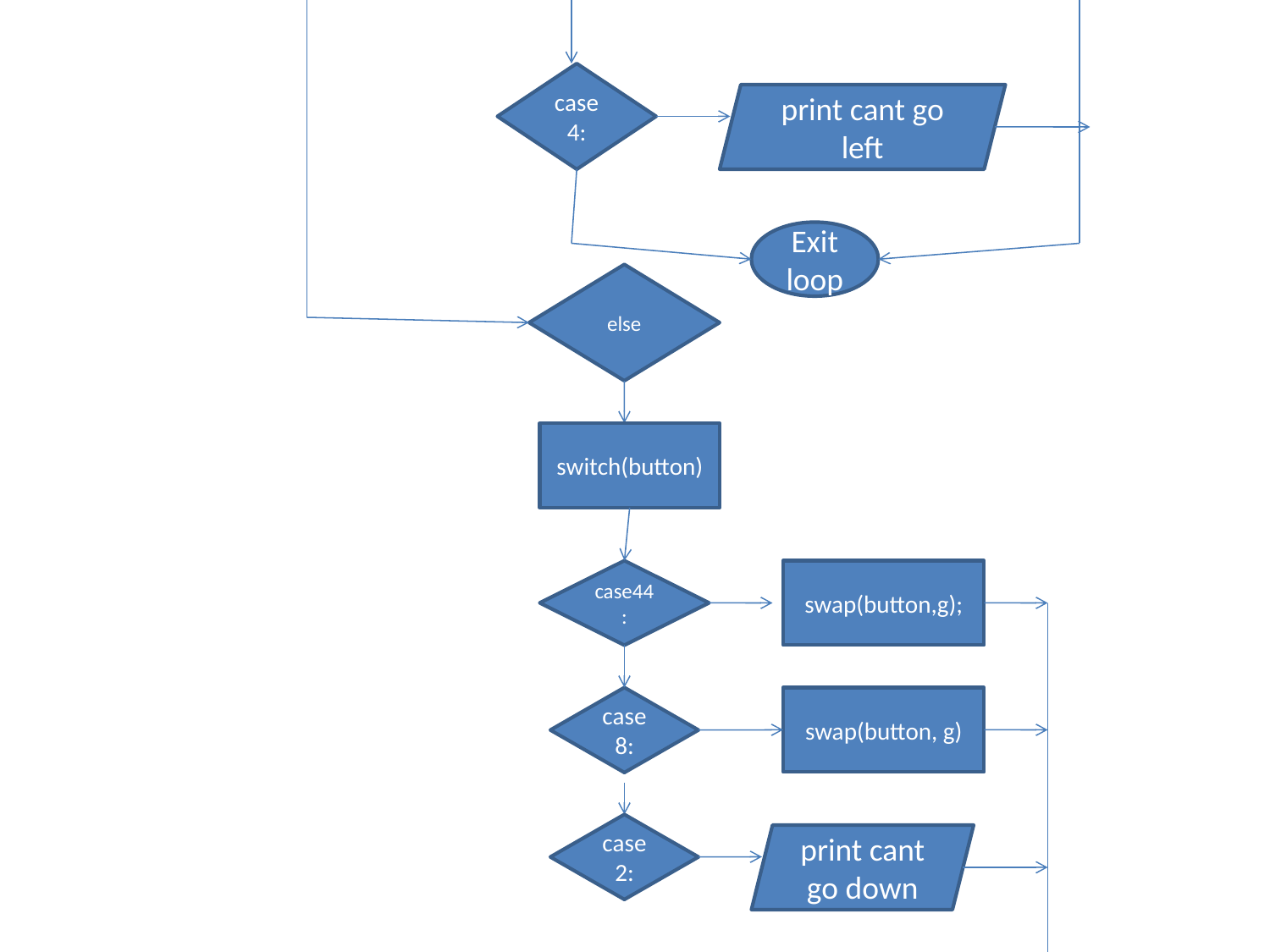

case 4:
print cant go left
Exit loop
else
switch(button)
case44:
swap(button,g);
case 8:
swap(button, g)
case 2:
print cant go down